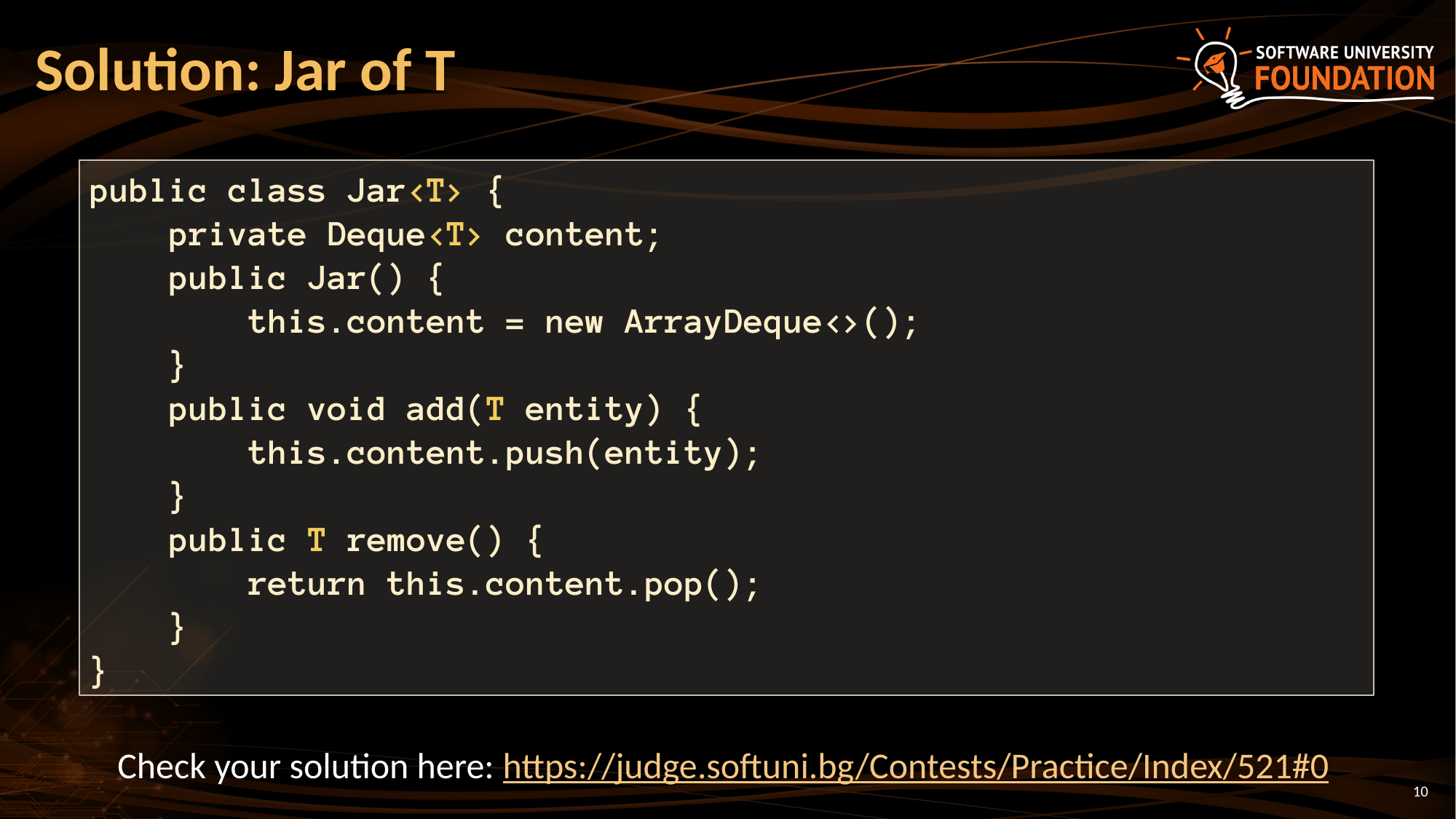

# Solution: Jar of T
public class Jar<T> {
    private Deque<T> content;
    public Jar() {
        this.content = new ArrayDeque<>();
    }
    public void add(T entity) {
        this.content.push(entity);
    }
    public T remove() {
        return this.content.pop();
    }
}
Check your solution here: https://judge.softuni.bg/Contests/Practice/Index/521#0
10